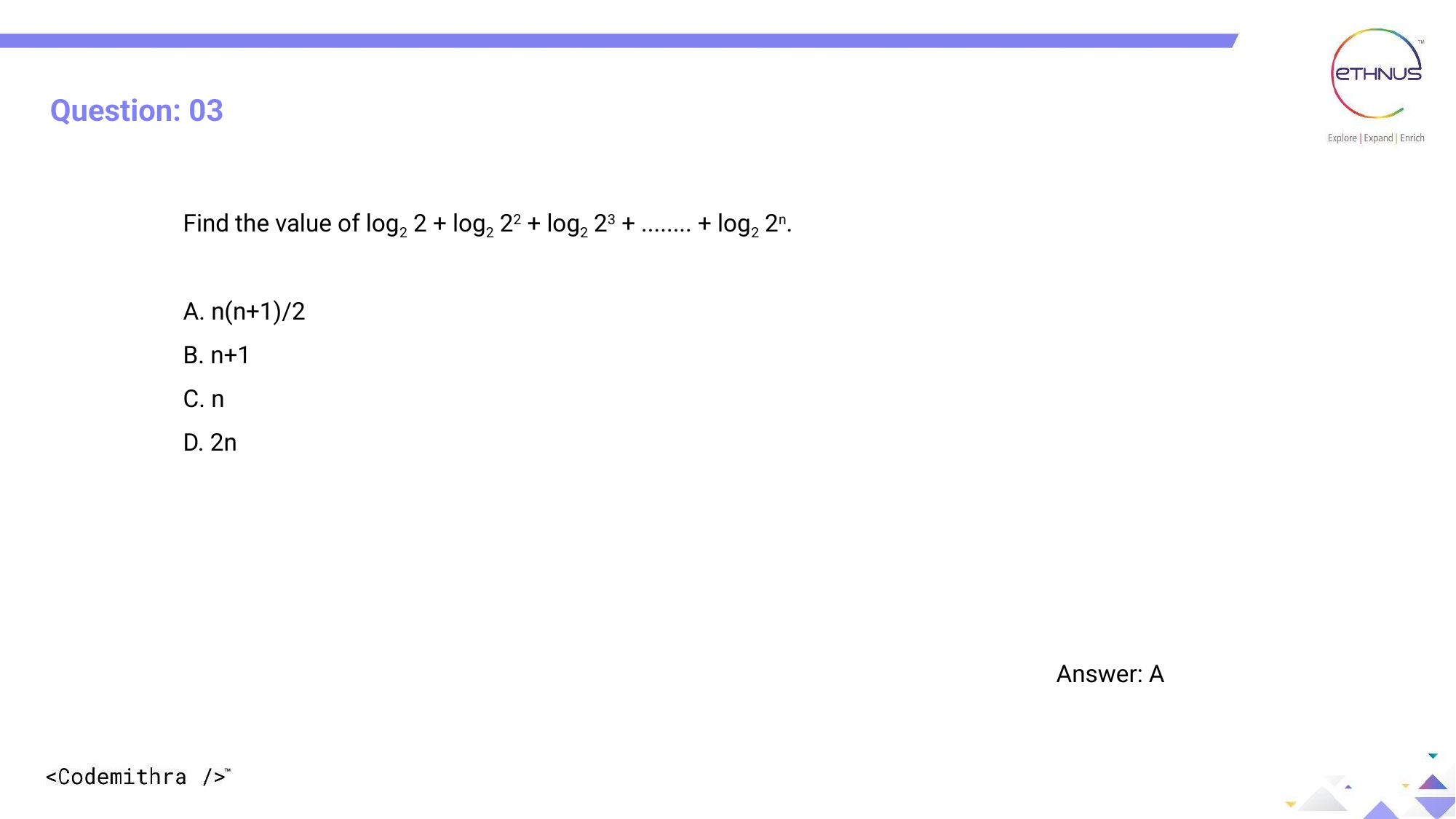

Question: 03
Question: 03
Find the value of log2 2 + log2 22 + log2 23 + ........ + log2 2n.

A. n(n+1)/2
B. n+1
C. n
D. 2n

																	Answer: A